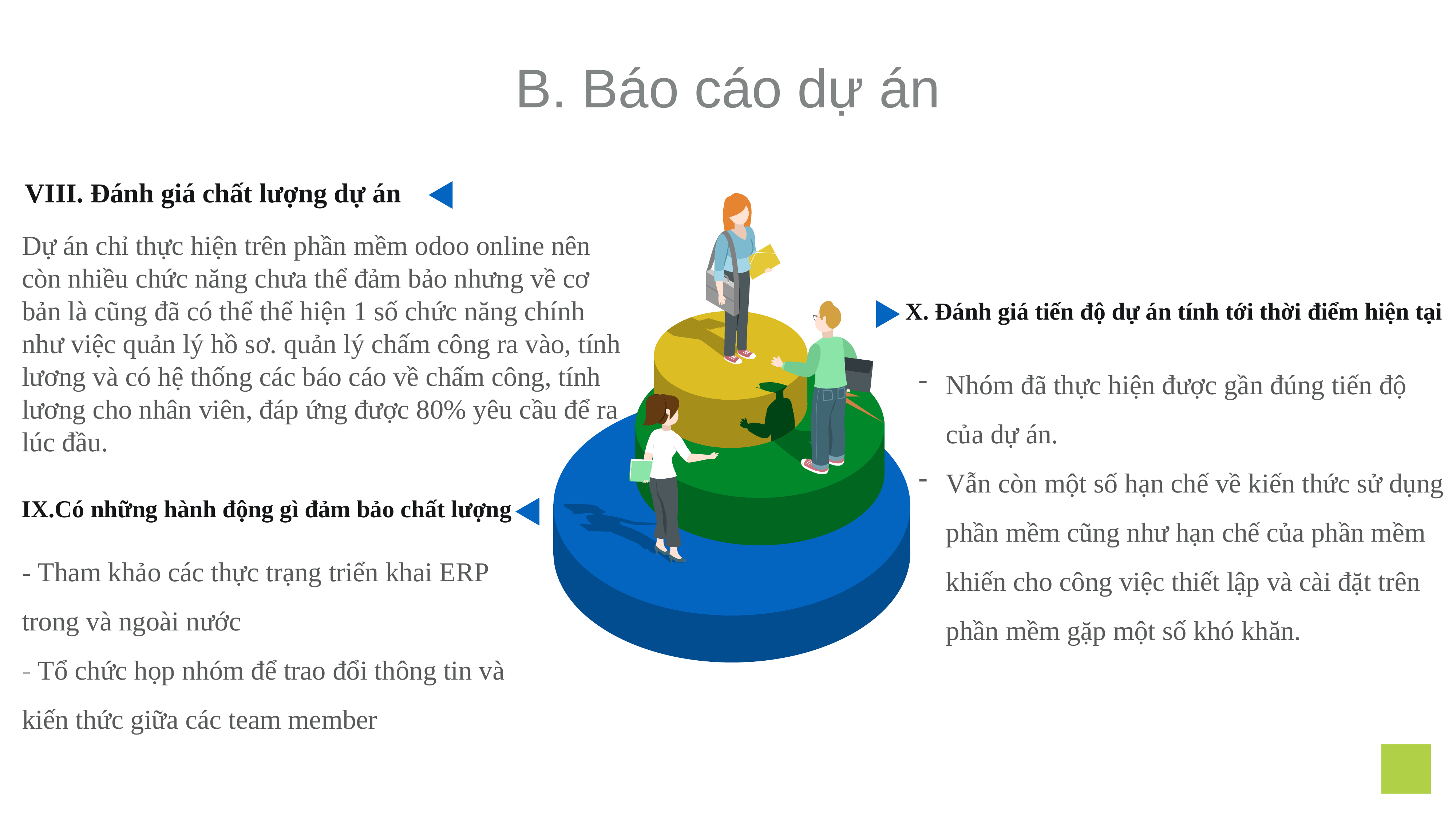

B. Báo cáo dự án
VIII. Đánh giá chất lượng dự án

Dự án chỉ thực hiện trên phần mềm odoo online nên còn nhiều chức năng chưa thể đảm bảo nhưng về cơ bản là cũng đã có thể thể hiện 1 số chức năng chính như việc quản lý hồ sơ. quản lý chấm công ra vào, tính lương và có hệ thống các báo cáo về chấm công, tính lương cho nhân viên, đáp ứng được 80% yêu cầu để ra lúc đầu.
X. Đánh giá tiến độ dự án tính tới thời điểm hiện tại

Nhóm đã thực hiện được gần đúng tiến độ của dự án.
Vẫn còn một số hạn chế về kiến thức sử dụng phần mềm cũng như hạn chế của phần mềm khiến cho công việc thiết lập và cài đặt trên phần mềm gặp một số khó khăn.

IX.Có những hành động gì đảm bảo chất lượng

- Tham khảo các thực trạng triển khai ERP trong và ngoài nước
- Tổ chức họp nhóm để trao đổi thông tin và kiến thức giữa các team member